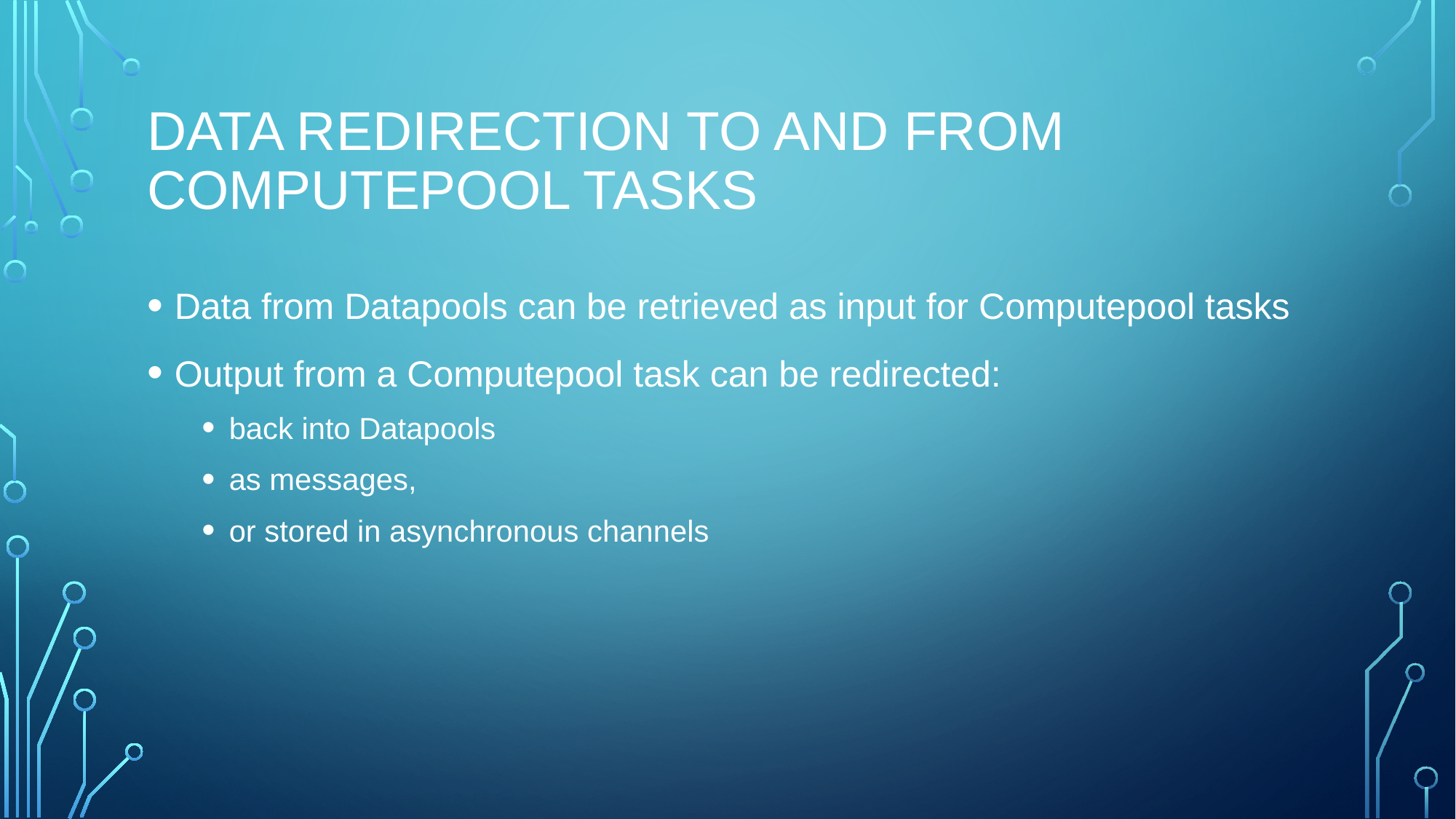

# Data Redirection to and From Computepool Tasks
Data from Datapools can be retrieved as input for Computepool tasks
Output from a Computepool task can be redirected:
back into Datapools
as messages,
or stored in asynchronous channels